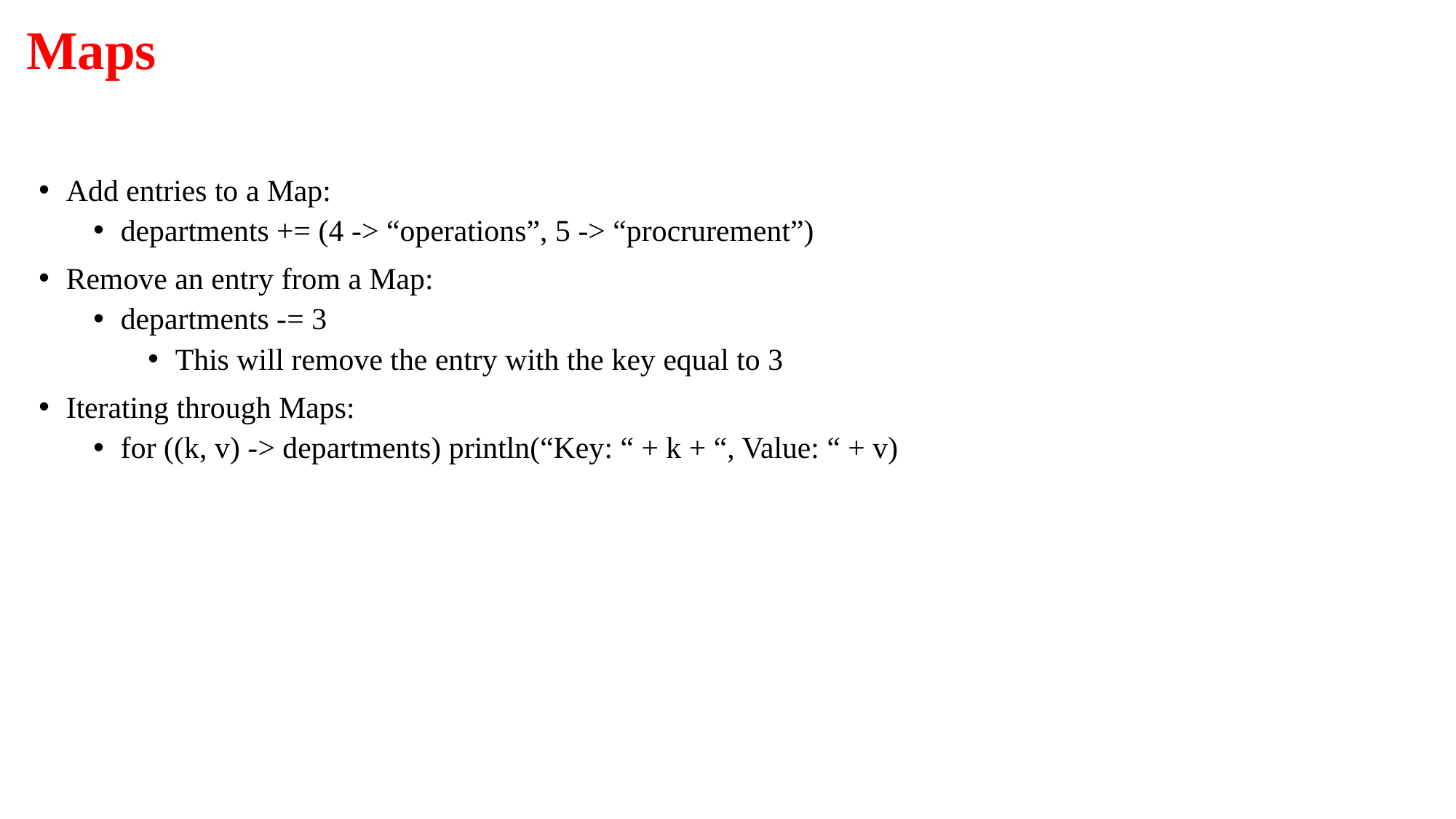

# Maps
Add entries to a Map:
departments += (4 -> “operations”, 5 -> “procrurement”)
Remove an entry from a Map:
departments -= 3
This will remove the entry with the key equal to 3
Iterating through Maps:
for ((k, v) -> departments) println(“Key: “ + k + “, Value: “ + v)